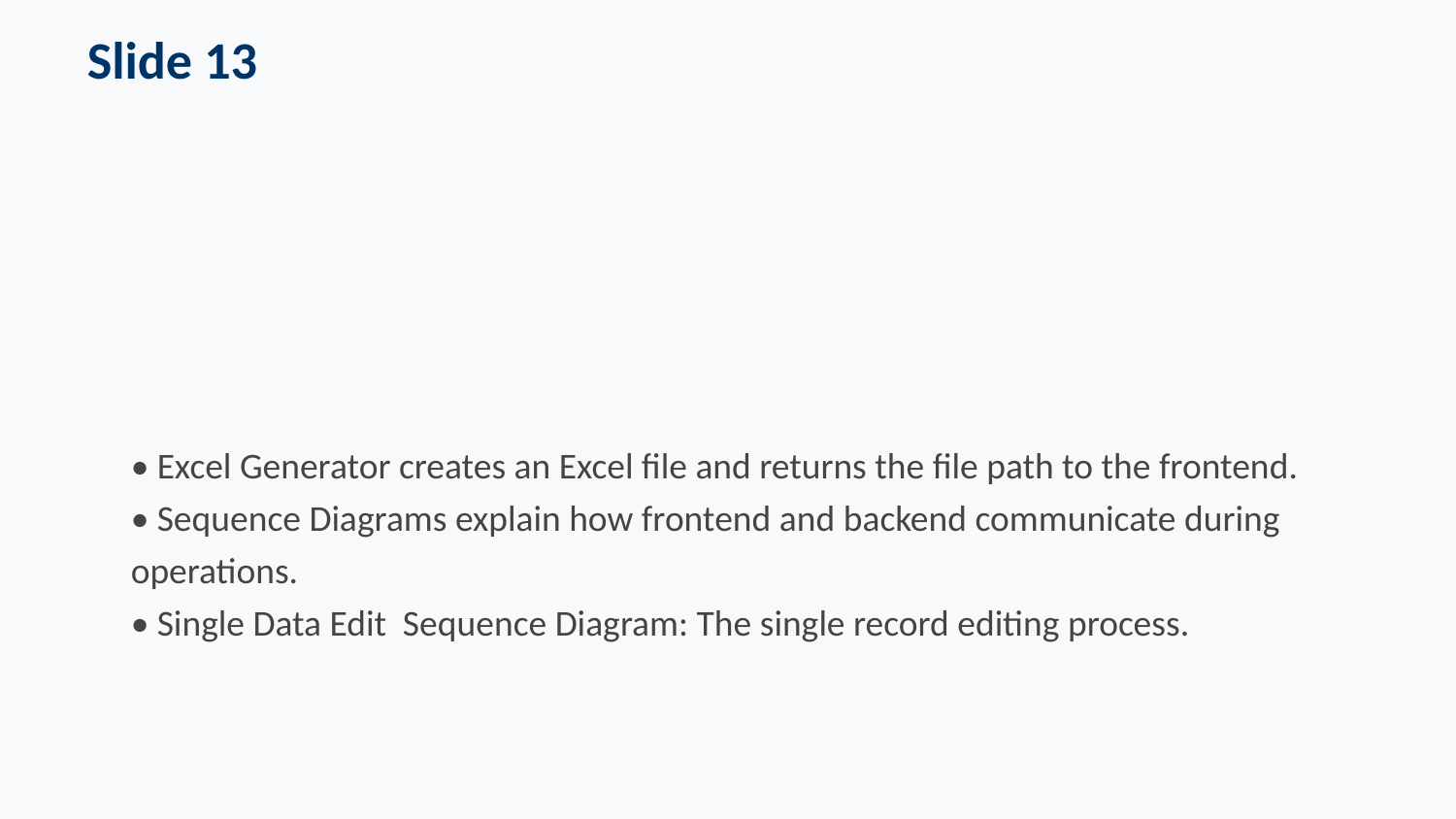

Slide 13
• Excel Generator creates an Excel file and returns the file path to the frontend.
• Sequence Diagrams explain how frontend and backend communicate during operations.
• Single Data Edit  Sequence Diagram: The single record editing process.